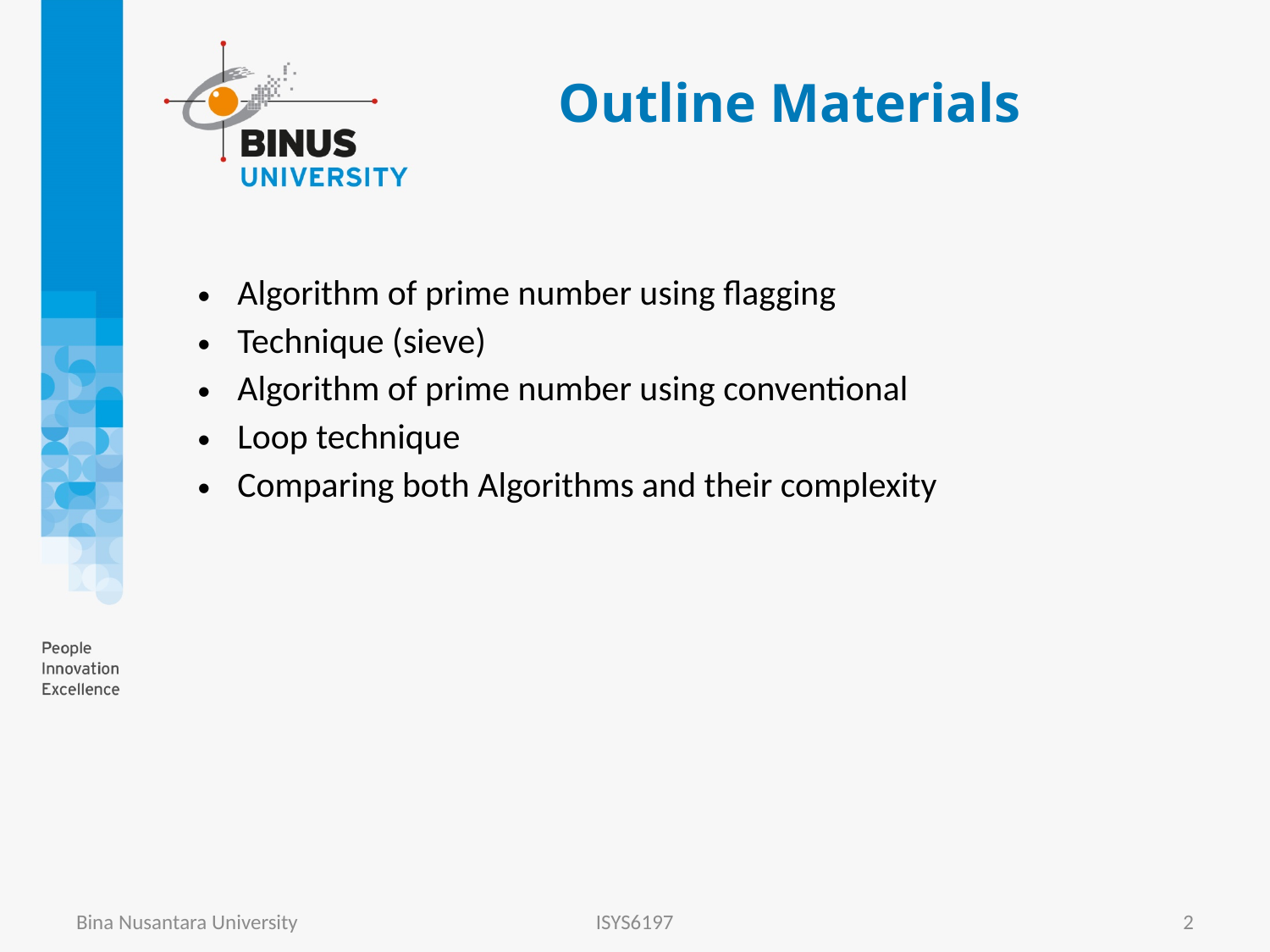

# Outline Materials
| Algorithm of prime number using flagging |
| --- |
| Technique (sieve) |
| Algorithm of prime number using conventional |
| Loop technique |
| Comparing both Algorithms and their complexity |
Bina Nusantara University
ISYS6197
2